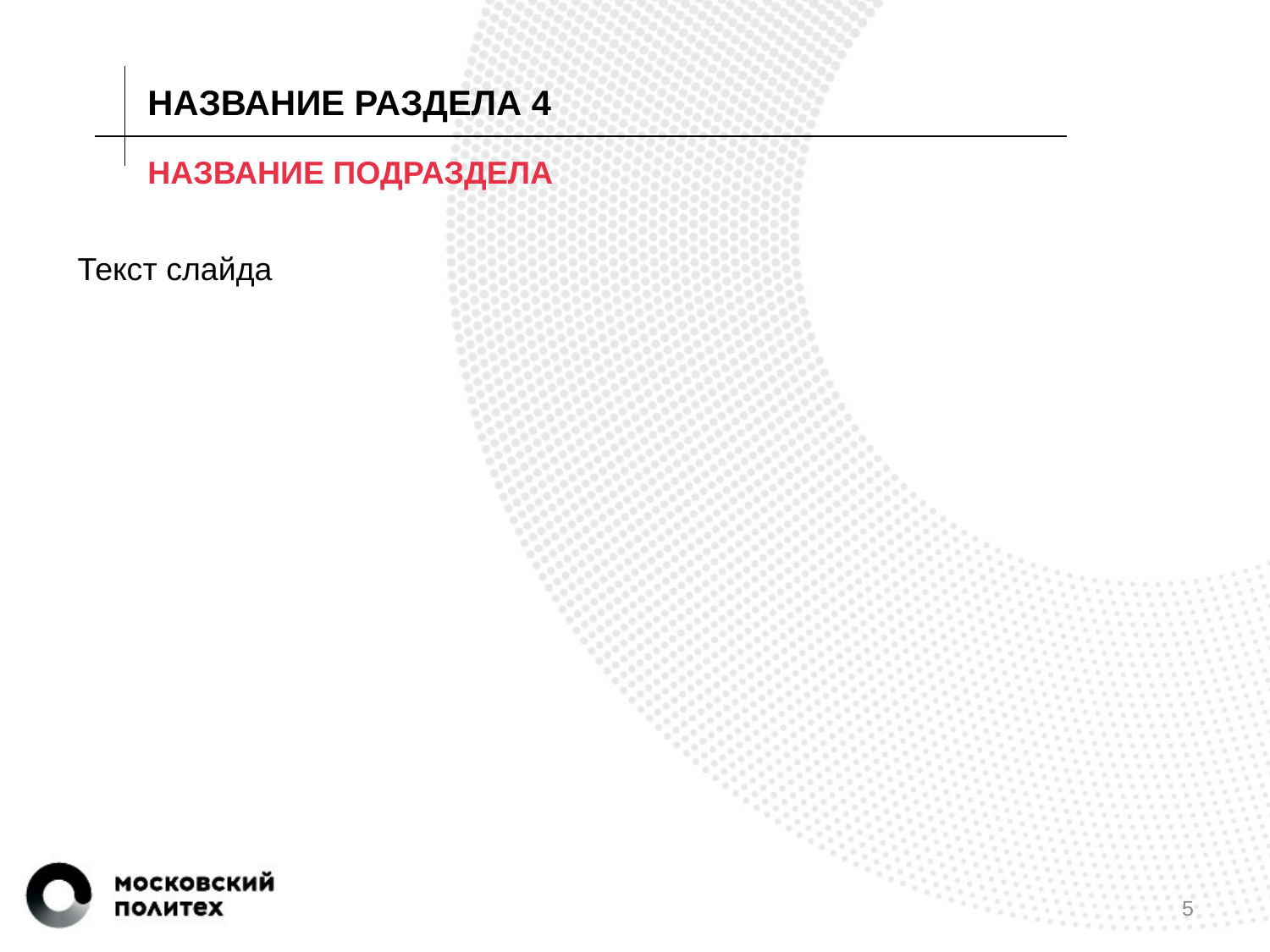

НАЗВАНИЕ РАЗДЕЛА 4
# НАЗВАНИЕ ПОДРАЗДЕЛА
Текст слайда
5